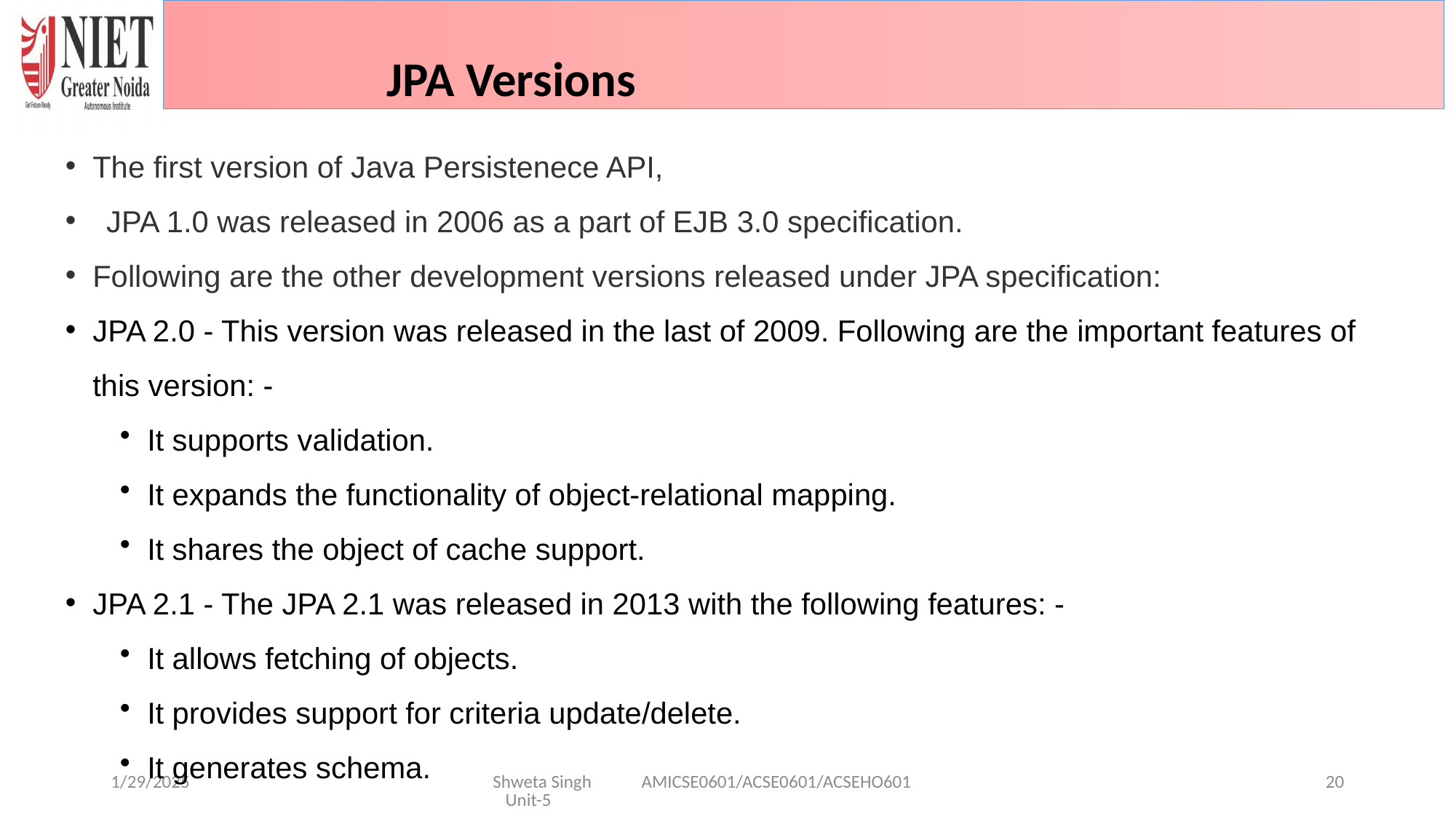

JPA Versions
The first version of Java Persistenece API,
JPA 1.0 was released in 2006 as a part of EJB 3.0 specification.
Following are the other development versions released under JPA specification:
JPA 2.0 - This version was released in the last of 2009. Following are the important features of this version: -
It supports validation.
It expands the functionality of object-relational mapping.
It shares the object of cache support.
JPA 2.1 - The JPA 2.1 was released in 2013 with the following features: -
It allows fetching of objects.
It provides support for criteria update/delete.
It generates schema.
1/29/2025
Shweta Singh            AMICSE0601/ACSE0601/ACSEHO601               Unit-5
20